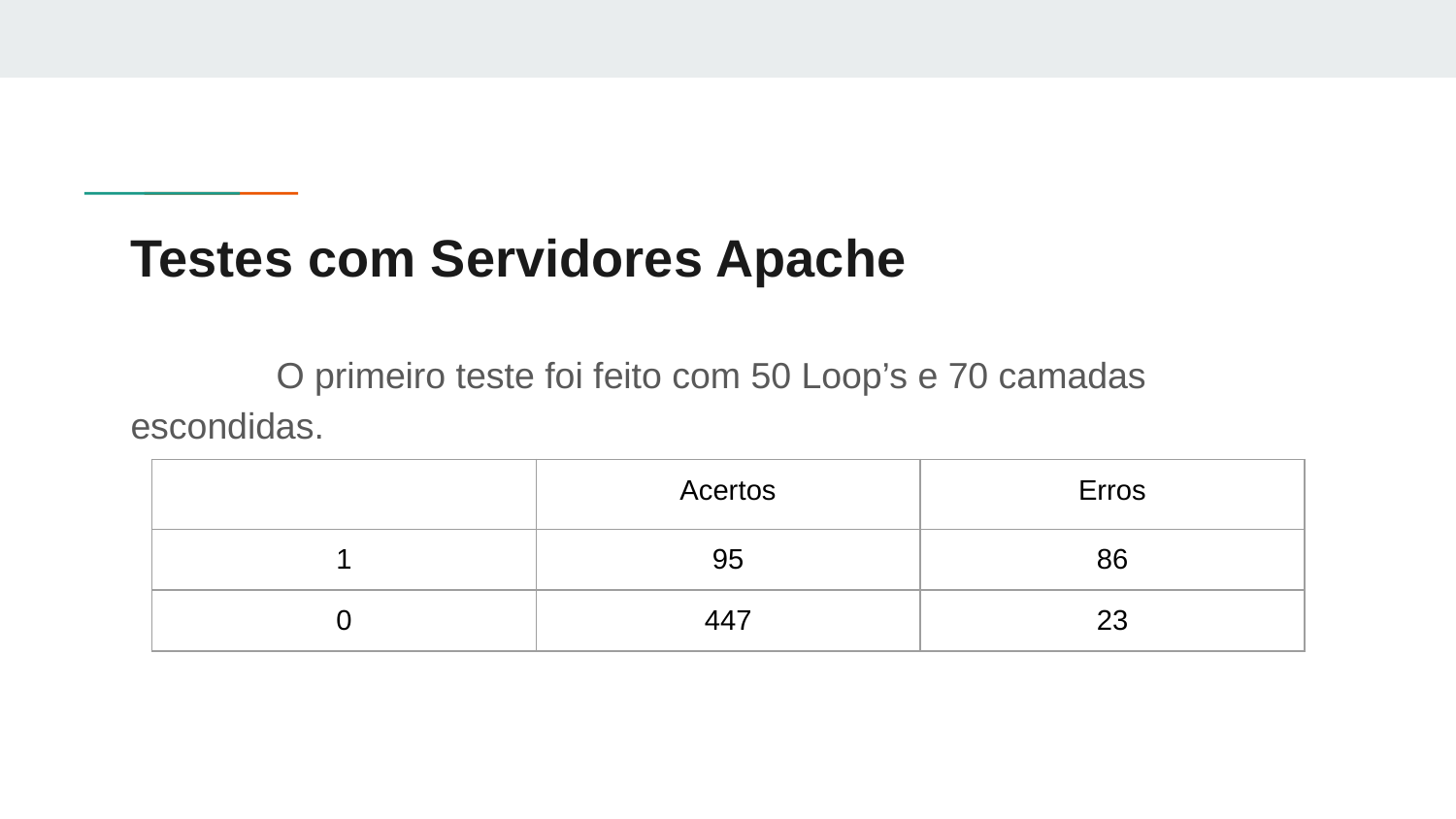

# Testes com Servidores Apache

	O primeiro teste foi feito com 50 Loop’s e 70 camadas escondidas.

|  | Acertos | Erros |
| --- | --- | --- |
| 1 | 95 | 86 |
| 0 | 447 | 23 |